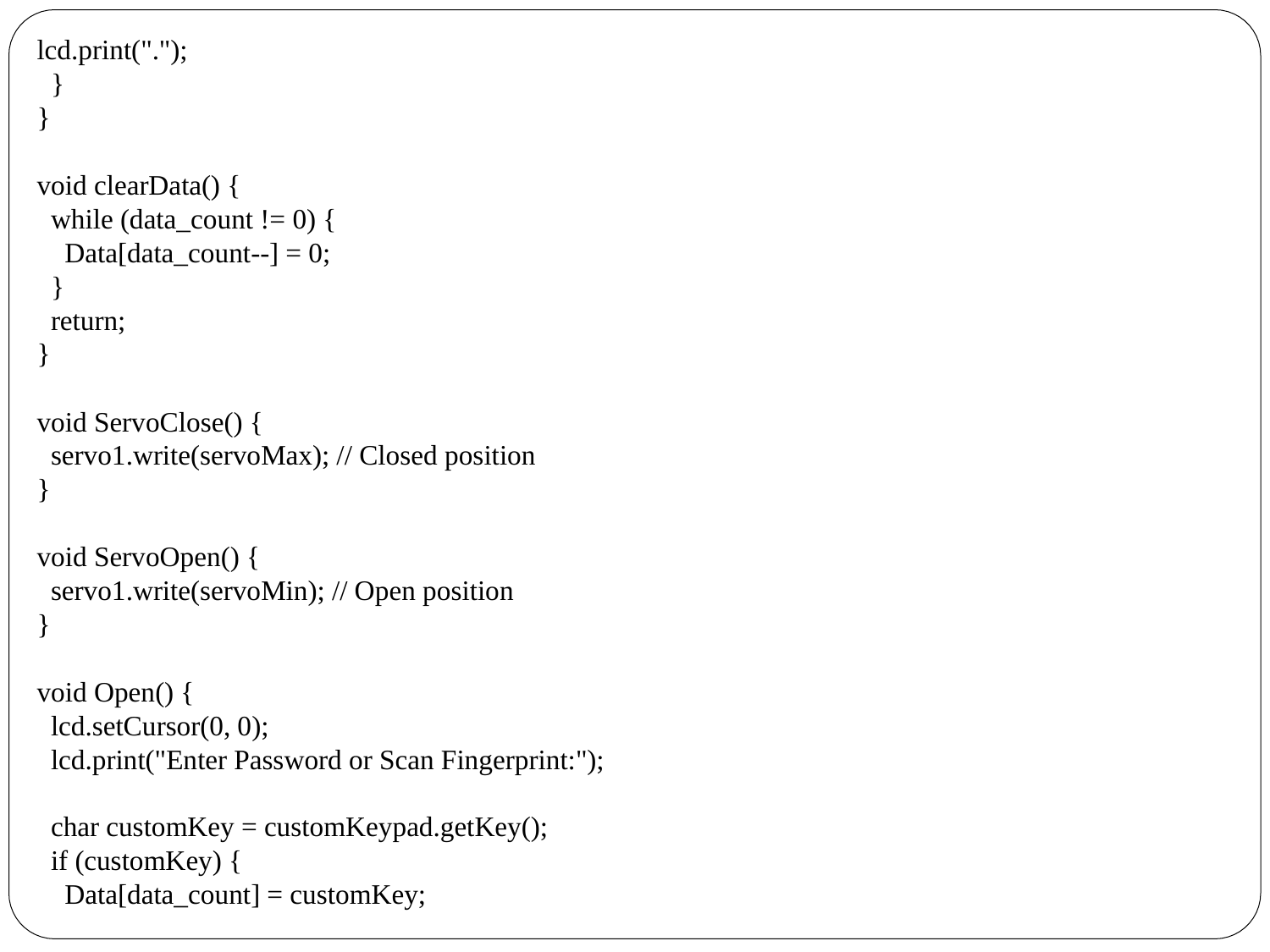

lcd.print(".");
  }
}

void clearData() {
  while (data_count != 0) {
    Data[data_count--] = 0;
  }
  return;
}

void ServoClose() {
  servo1.write(servoMax); // Closed position
}

void ServoOpen() {
  servo1.write(servoMin); // Open position
}

void Open() {
  lcd.setCursor(0, 0);
  lcd.print("Enter Password or Scan Fingerprint:");

  char customKey = customKeypad.getKey();
  if (customKey) {
    Data[data_count] = customKey;